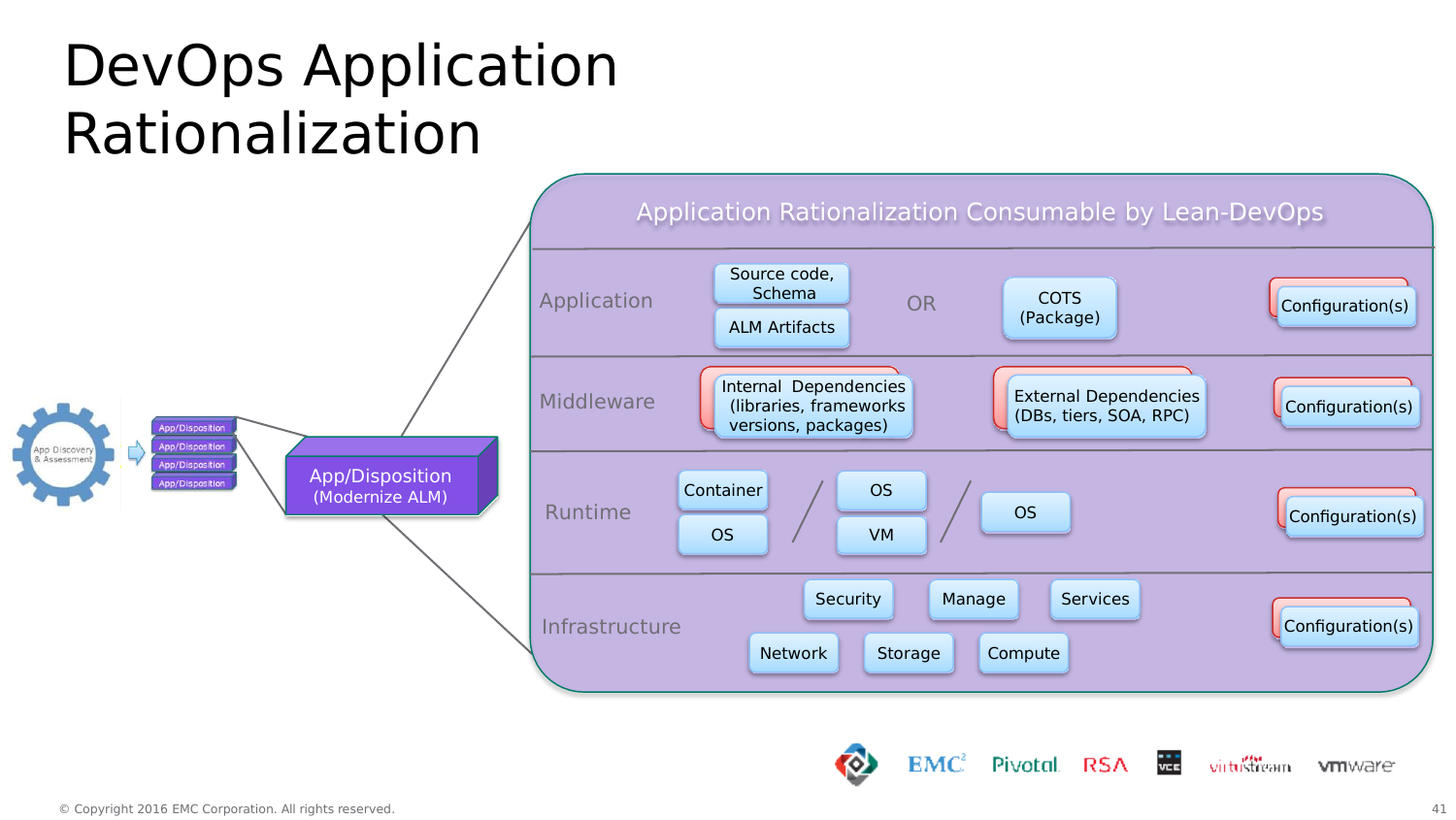

# DevOps Application Rationalization

Application Rationalization Consumable by Lean-DevOps

Source code,  Schema
ALM Artifacts

Application
COTS
(Package)
OR
Configuration(s)

Internal Dependencies  (libraries, frameworks  versions, packages)
External Dependencies
(DBs, tiers, SOA, RPC)
Middleware
Configuration(s)

App/Disposition
(Modernize ALM)

Container
OS

Runtime
OS
Configuration(s)

OS
VM

Security
Manage
Services

Infrastructure
Configuration(s)

Network
Storage
Compute
© Copyright 2016 EMC Corporation. All rights reserved.
41